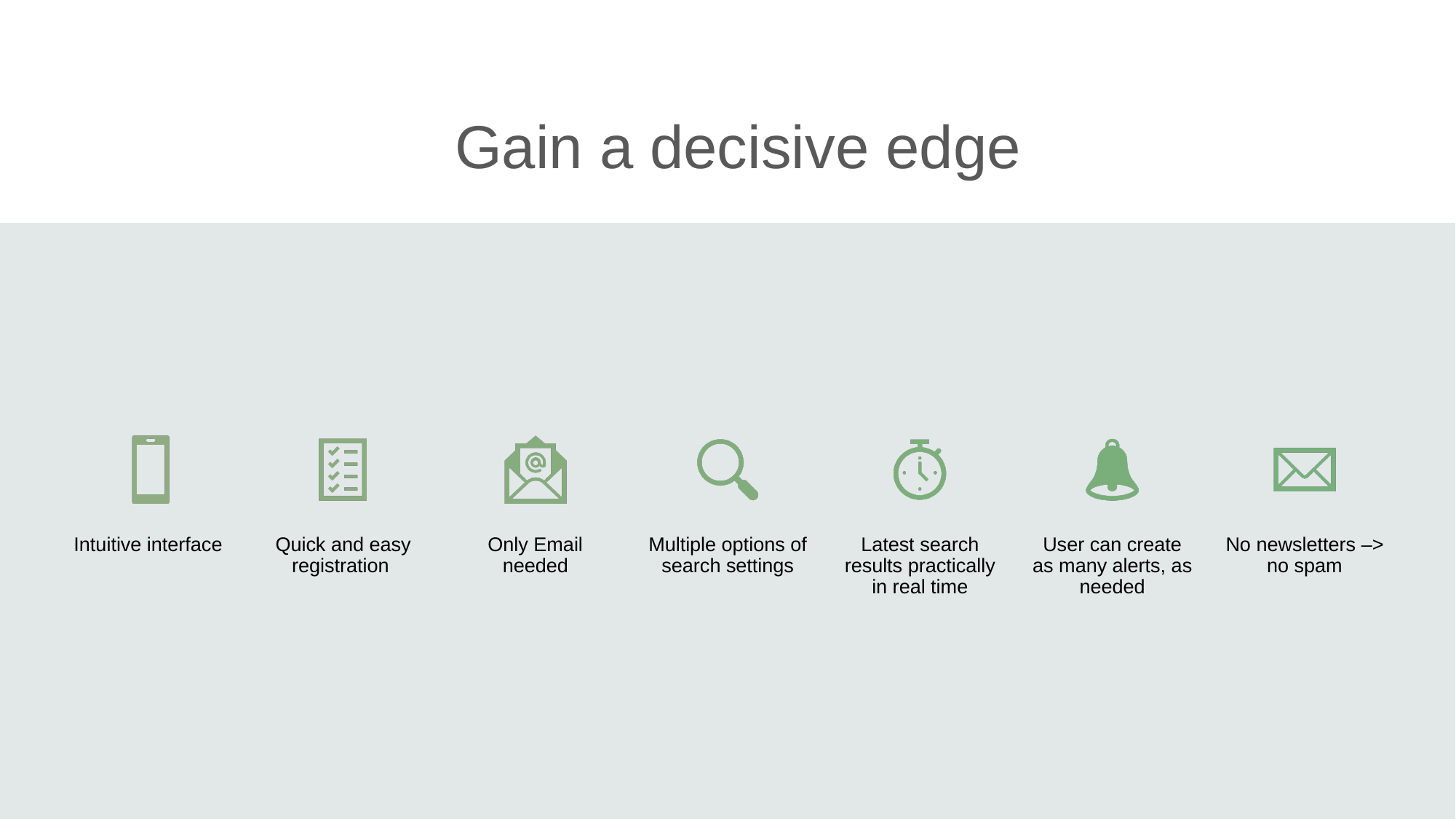

# Gain a decisive edge

Intuitive interface
Quick and easy registration
Only Email needed
Multiple options of search settings
Latest search results practically in real time
User can create as many alerts, as needed
No newsletters –> no spam